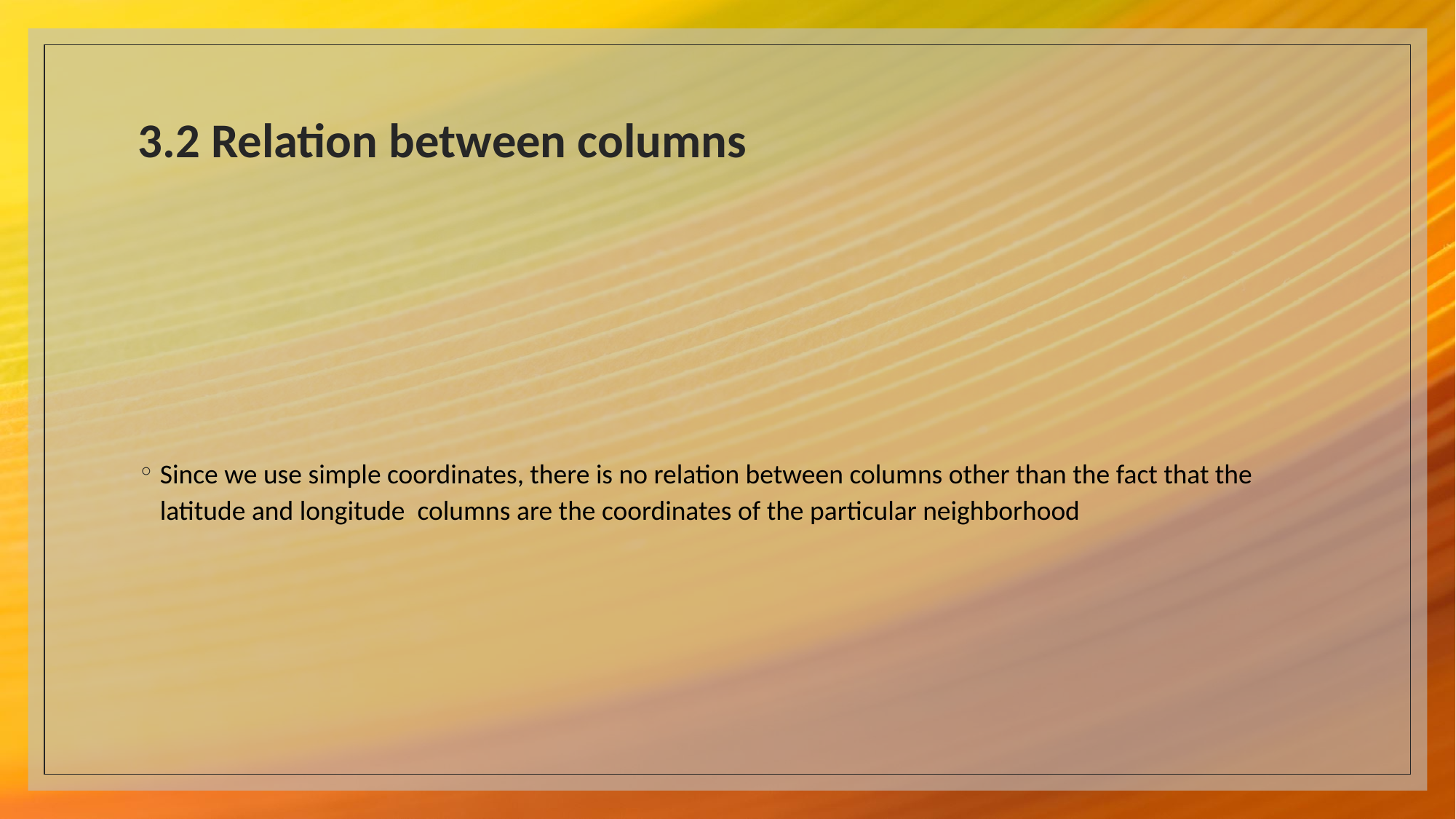

# 3.2 Relation between columns
Since we use simple coordinates, there is no relation between columns other than the fact that the latitude and longitude  columns are the coordinates of the particular neighborhood